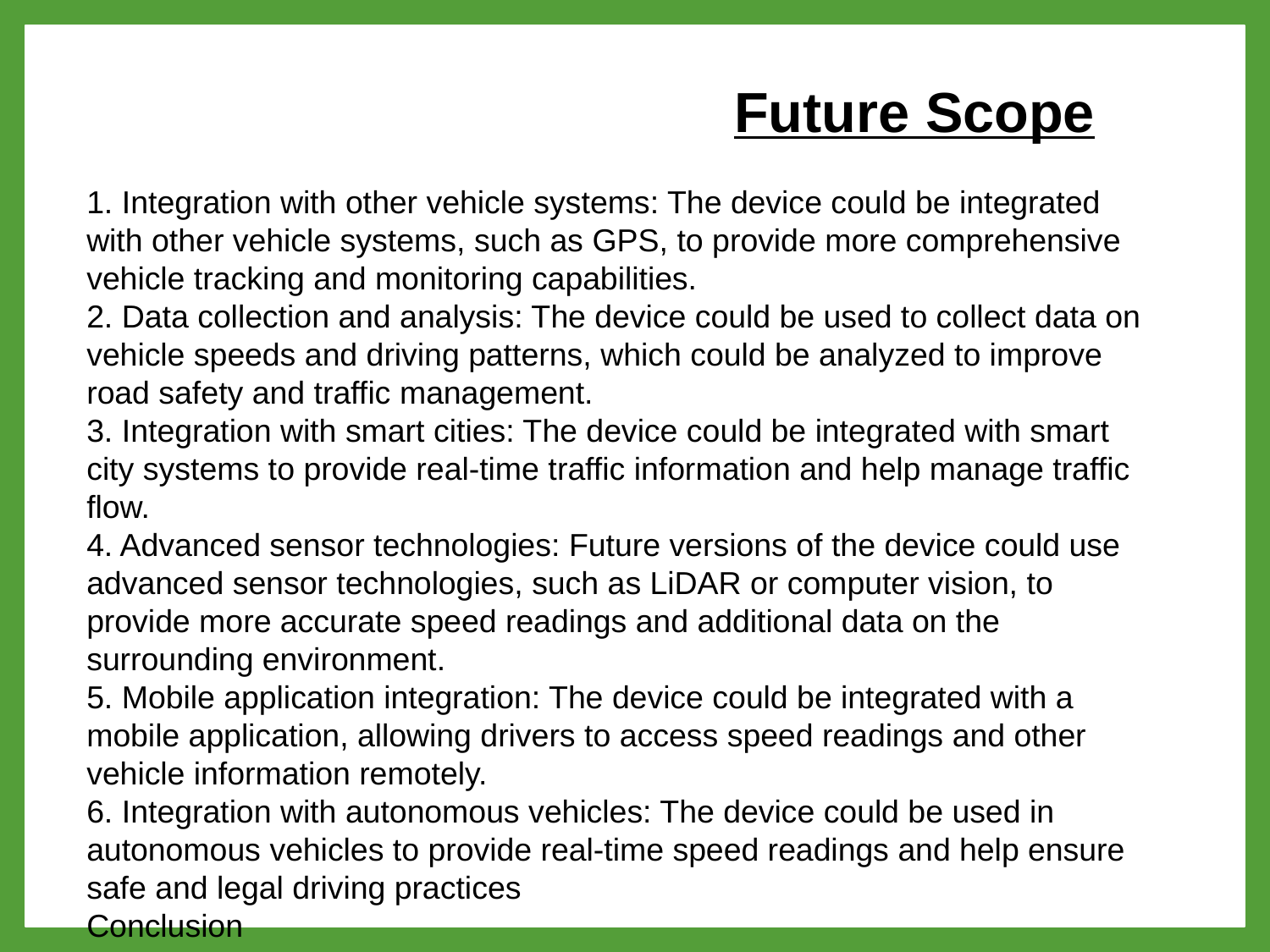

Future Scope

1. Integration with other vehicle systems: The device could be integrated with other vehicle systems, such as GPS, to provide more comprehensive vehicle tracking and monitoring capabilities.
2. Data collection and analysis: The device could be used to collect data on vehicle speeds and driving patterns, which could be analyzed to improve road safety and traffic management.
3. Integration with smart cities: The device could be integrated with smart city systems to provide real-time traffic information and help manage traffic flow.
4. Advanced sensor technologies: Future versions of the device could use advanced sensor technologies, such as LiDAR or computer vision, to provide more accurate speed readings and additional data on the surrounding environment.
5. Mobile application integration: The device could be integrated with a mobile application, allowing drivers to access speed readings and other vehicle information remotely.
6. Integration with autonomous vehicles: The device could be used in autonomous vehicles to provide real-time speed readings and help ensure safe and legal driving practices
Conclusion